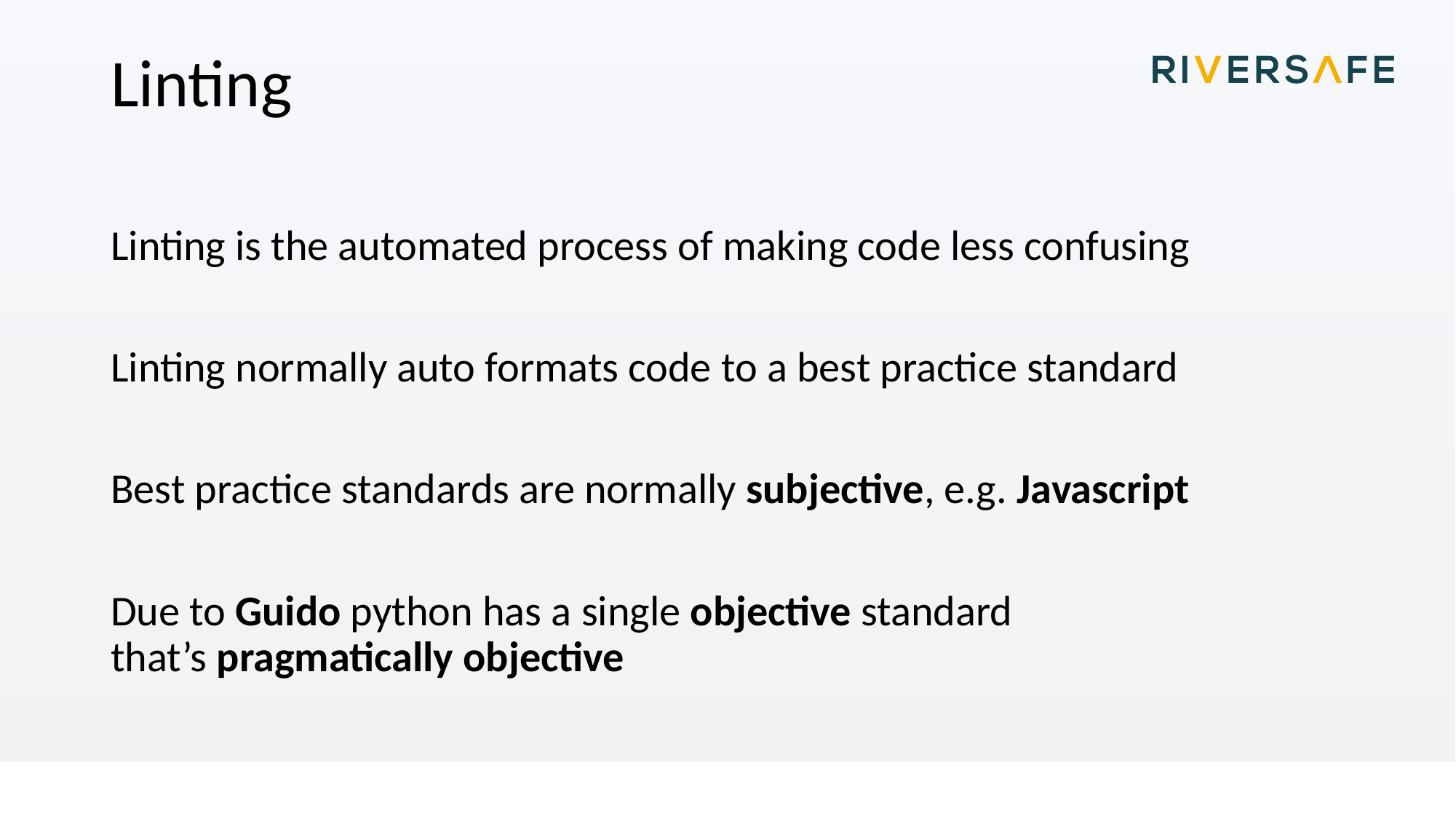

# Linting
Linting is the automated process of making code less confusing

Linting normally auto formats code to a best practice standard

Best practice standards are normally subjective, e.g. Javascript

Due to Guido python has a single objective standard
that’s pragmatically objective